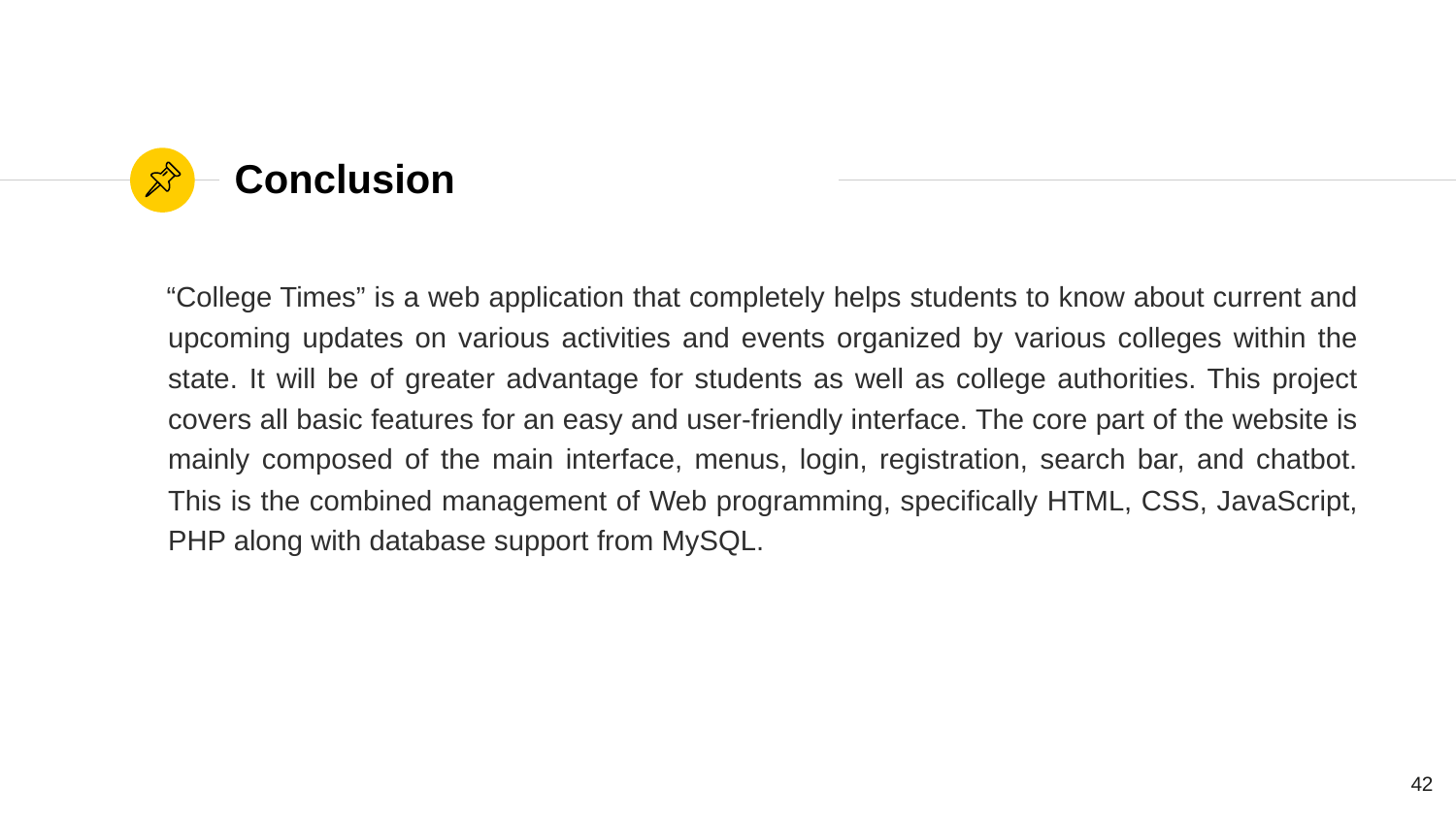

# Conclusion

    “College Times” is a web application that completely helps students to know about current and upcoming updates on various activities and events organized by various colleges within the state. It will be of greater advantage for students as well as college authorities. This project covers all basic features for an easy and user-friendly interface. The core part of the website is mainly composed of the main interface, menus, login, registration, search bar, and chatbot. This is the combined management of Web programming, specifically HTML, CSS, JavaScript, PHP along with database support from MySQL.

42